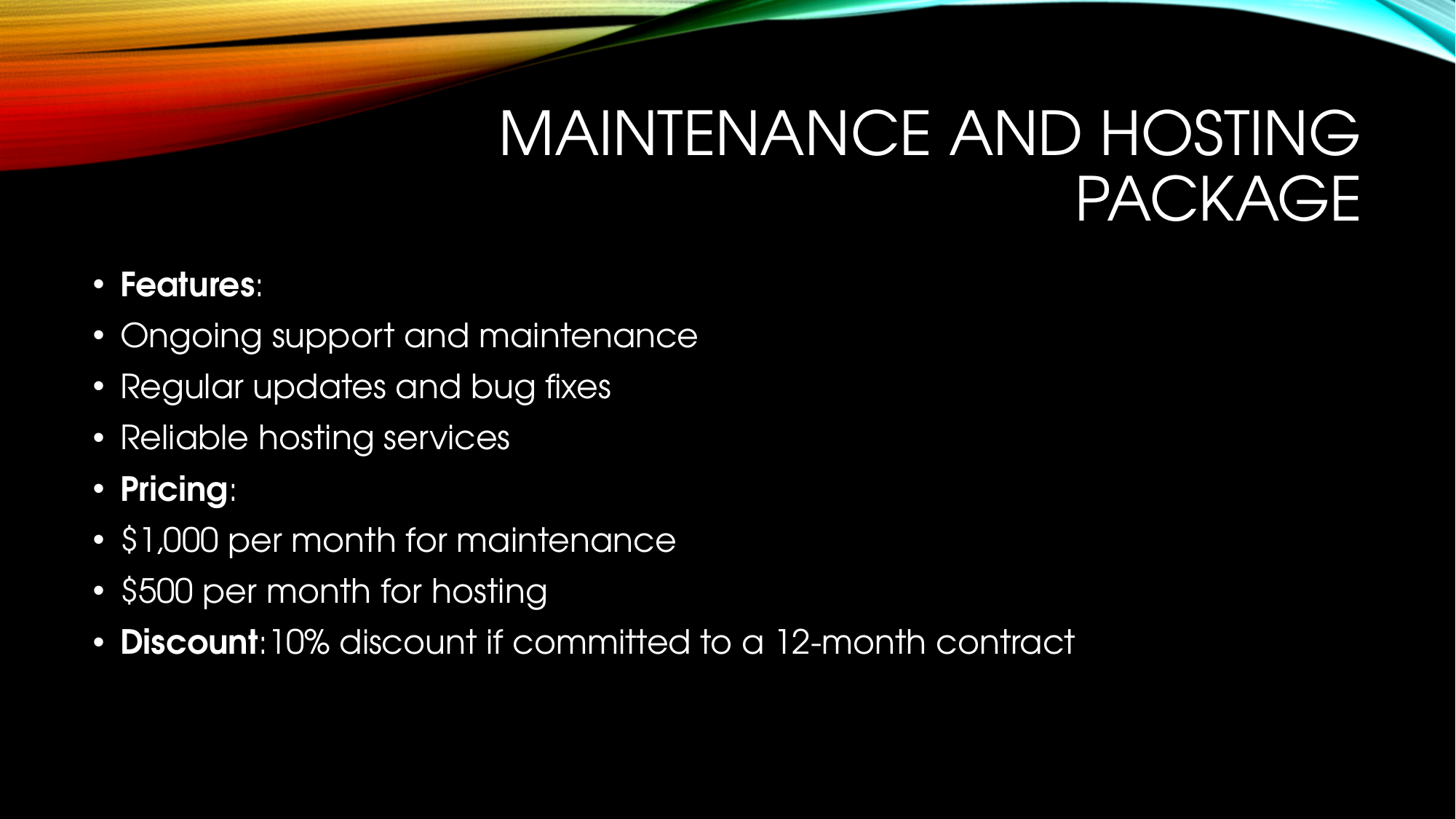

# Maintenance and Hosting Package
Features:
Ongoing support and maintenance
Regular updates and bug fixes
Reliable hosting services
Pricing:
$1,000 per month for maintenance
$500 per month for hosting
Discount:10% discount if committed to a 12-month contract